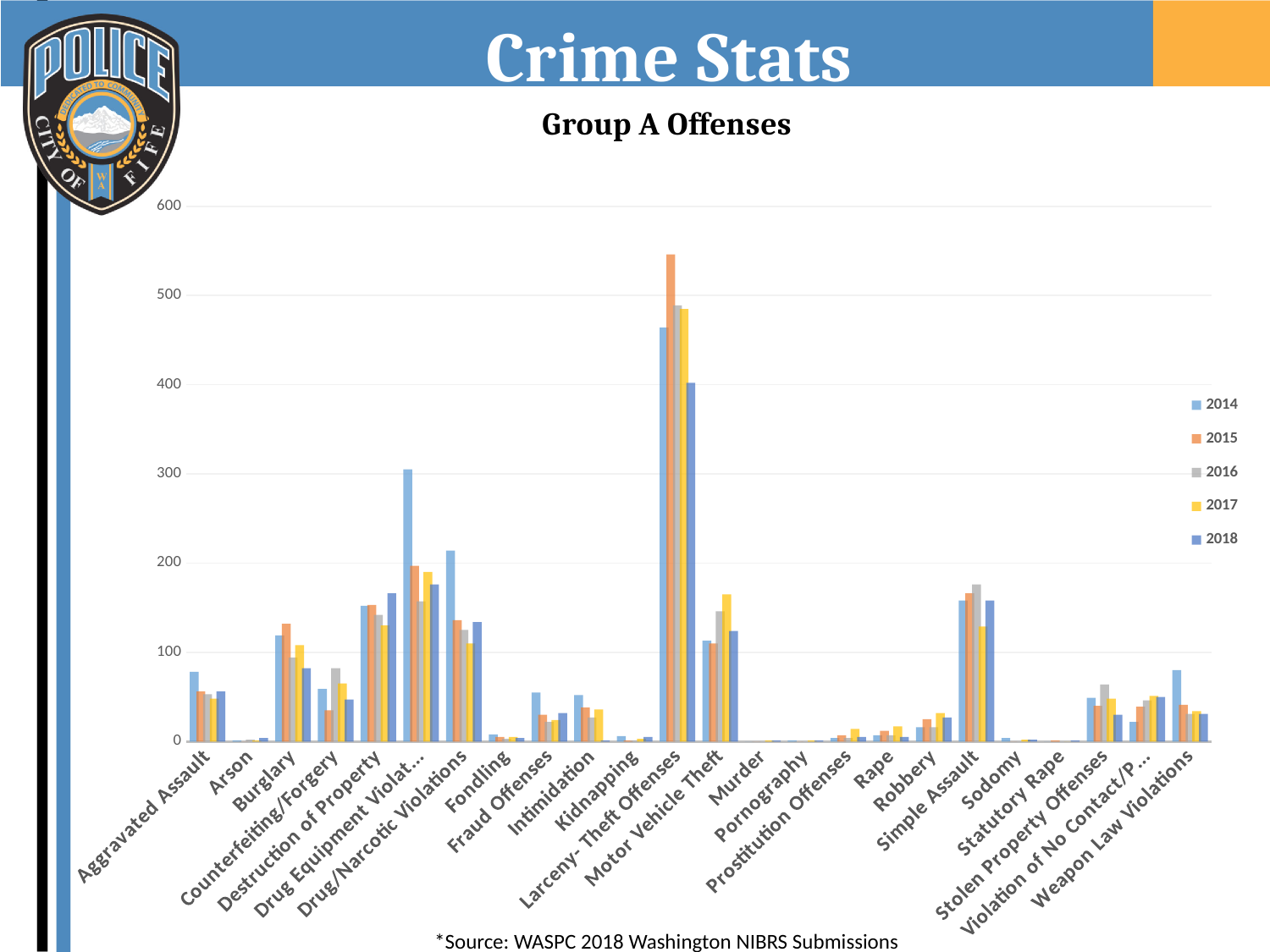

# Crime Stats
Group A Offenses

### Chart

| Category | 2014 | 2015 | 2016 | 2017 | 2018 |
|---|---|---|---|---|---|
| Aggravated Assault | 78.0 | 56.0 | 53.0 | 48.0 | 56.0 |
| Arson | 1.0 | 0.0 | 2.0 | 1.0 | 4.0 |
| Burglary | 119.0 | 132.0 | 94.0 | 108.0 | 82.0 |
| Counterfeiting/Forgery | 59.0 | 35.0 | 82.0 | 65.0 | 47.0 |
| Destruction of Property | 152.0 | 153.0 | 142.0 | 130.0 | 166.0 |
| Drug Equipment Violations | 305.0 | 197.0 | 157.0 | 190.0 | 176.0 |
| Drug/Narcotic Violations | 214.0 | 136.0 | 125.0 | 110.0 | 134.0 |
| Fondling | 8.0 | 5.0 | 3.0 | 5.0 | 4.0 |
| Fraud Offenses | 55.0 | 30.0 | 22.0 | 24.0 | 32.0 |
| Intimidation | 52.0 | 38.0 | 27.0 | 36.0 | 1.0 |
| Kidnapping | 6.0 | 1.0 | 1.0 | 3.0 | 5.0 |
| Larceny- Theft Offenses | 464.0 | 546.0 | 489.0 | 485.0 | 402.0 |
| Motor Vehicle Theft | 113.0 | 110.0 | 146.0 | 165.0 | 124.0 |
| Murder | 0.0 | 0.0 | 0.0 | 1.0 | 1.0 |
| Pornography | 1.0 | 0.0 | 0.0 | 1.0 | 1.0 |
| Prostitution Offenses | 4.0 | 7.0 | 4.0 | 14.0 | 5.0 |
| Rape | 7.0 | 12.0 | 7.0 | 17.0 | 5.0 |
| Robbery | 16.0 | 25.0 | 16.0 | 32.0 | 27.0 |
| Simple Assault | 158.0 | 166.0 | 176.0 | 129.0 | 158.0 |
| Sodomy | 4.0 | 0.0 | 0.0 | 2.0 | 2.0 |
| Statutory Rape | 0.0 | 1.0 | 0.0 | 0.0 | 1.0 |
| Stolen Property Offenses | 49.0 | 40.0 | 64.0 | 48.0 | 30.0 |
| Violation of No Contact/Protect. | 22.0 | 39.0 | 46.0 | 51.0 | 50.0 |
| Weapon Law Violations | 80.0 | 41.0 | 31.0 | 34.0 | 31.0 |
*Source: WASPC 2018 Washington NIBRS Submissions